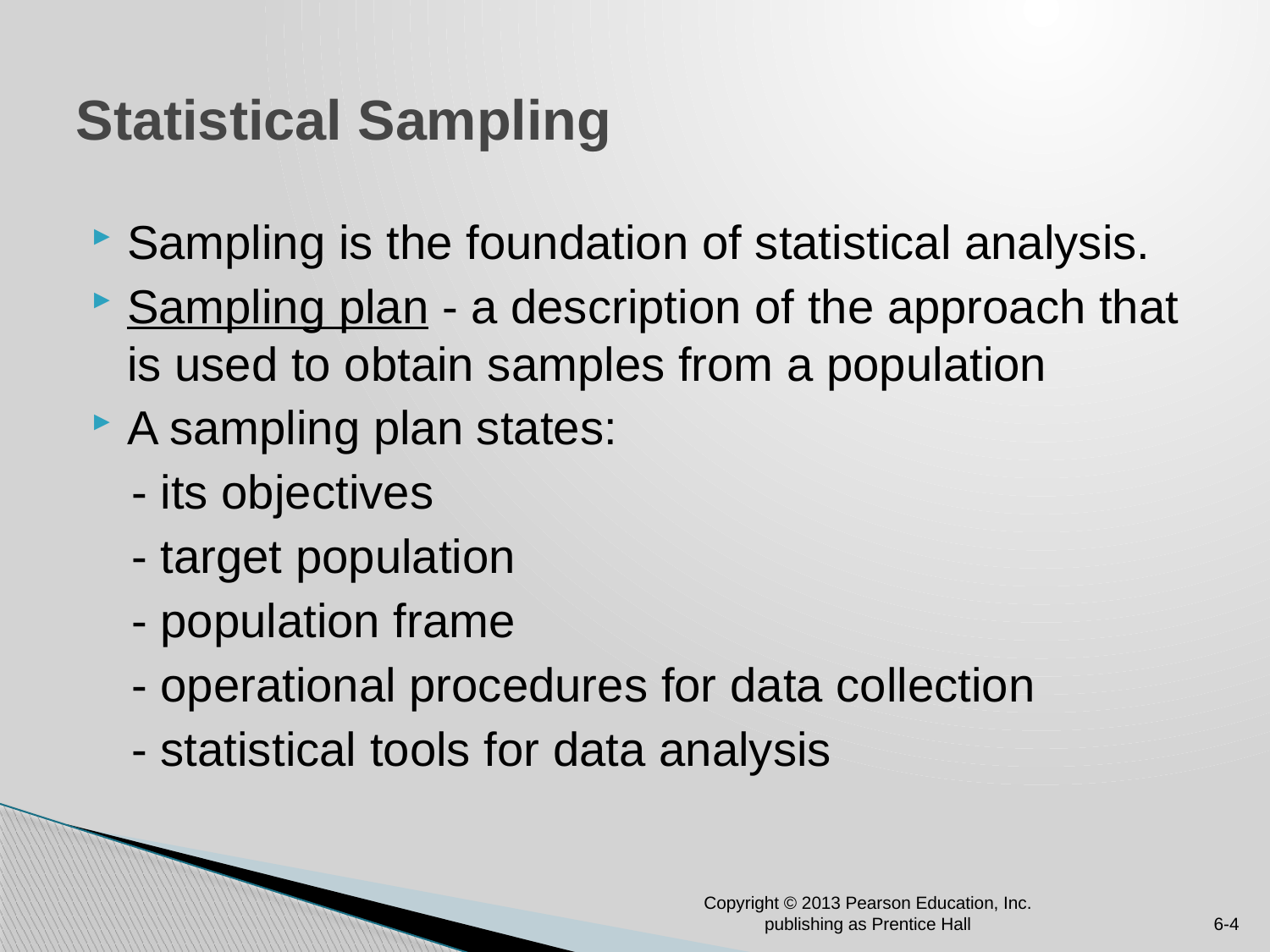

# Statistical Sampling
Sampling is the foundation of statistical analysis.
Sampling plan - a description of the approach that is used to obtain samples from a population
A sampling plan states:
   - its objectives
   - target population
   - population frame
   - operational procedures for data collection
   - statistical tools for data analysis
Copyright © 2013 Pearson Education, Inc. publishing as Prentice Hall
6-4